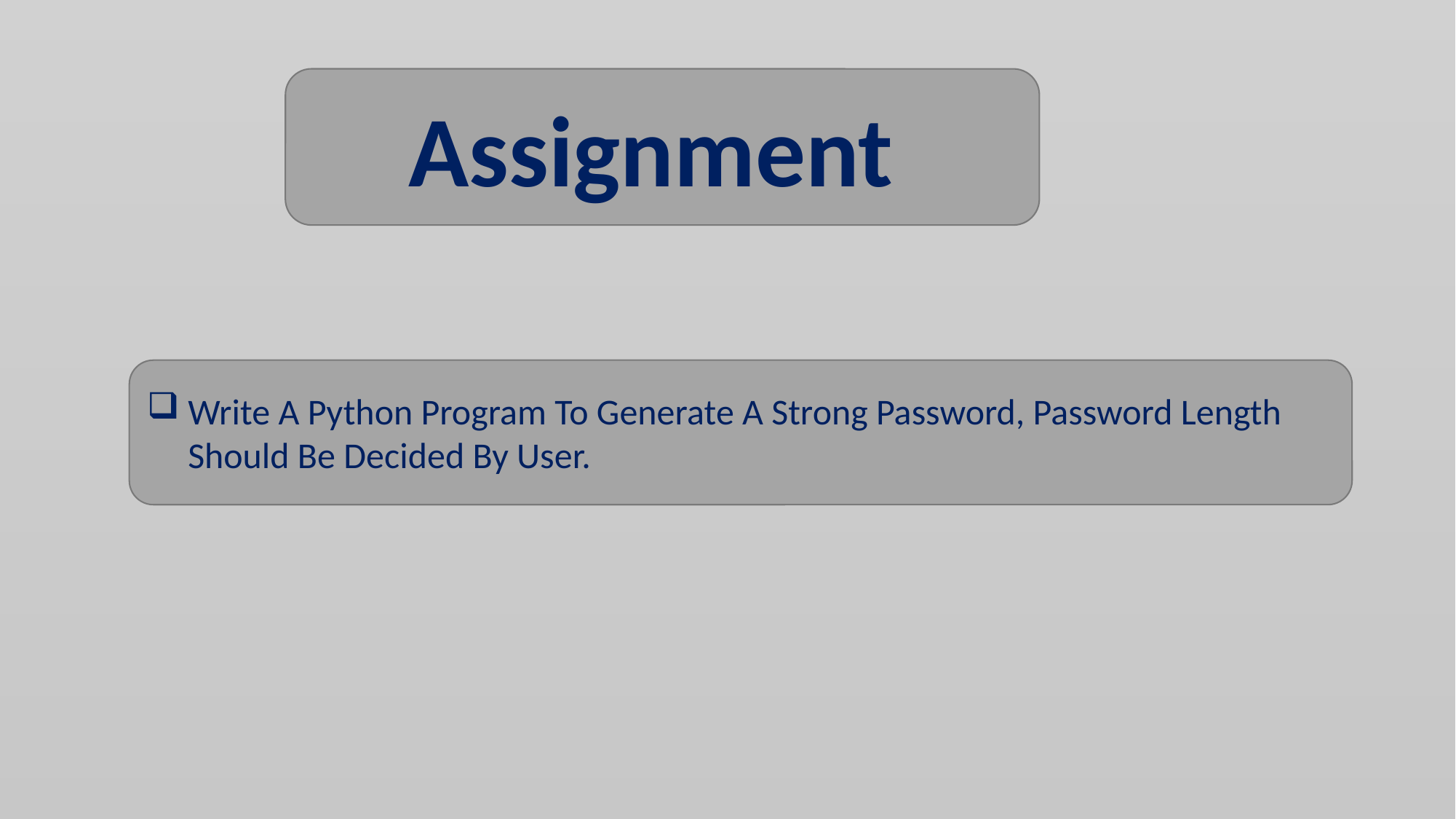

Assignment
Write A Python Program To Generate A Strong Password, Password Length Should Be Decided By User.